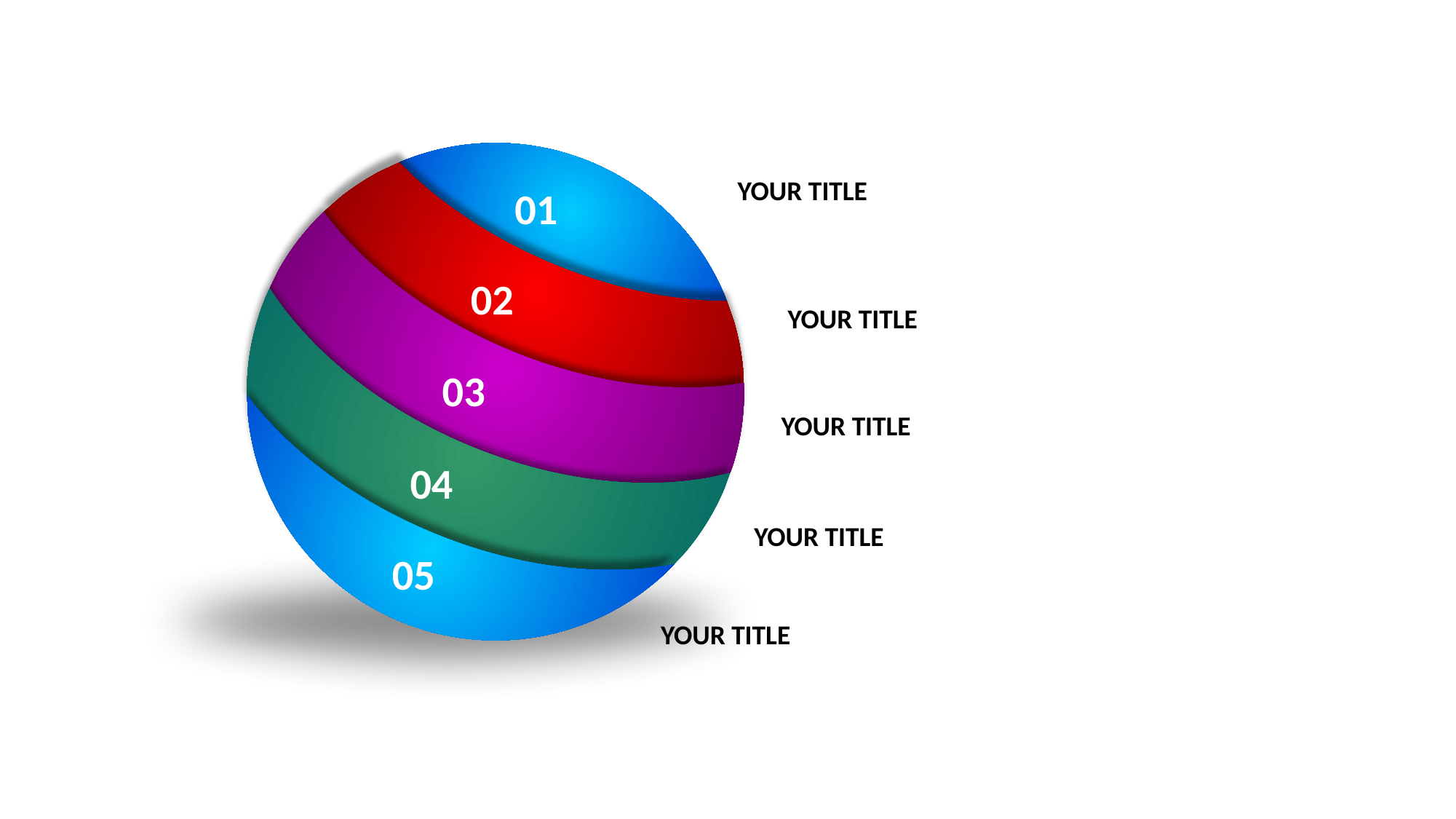

YOUR TITLE

01
02
YOUR TITLE

03
YOUR TITLE

04
YOUR TITLE

05
YOUR TITLE